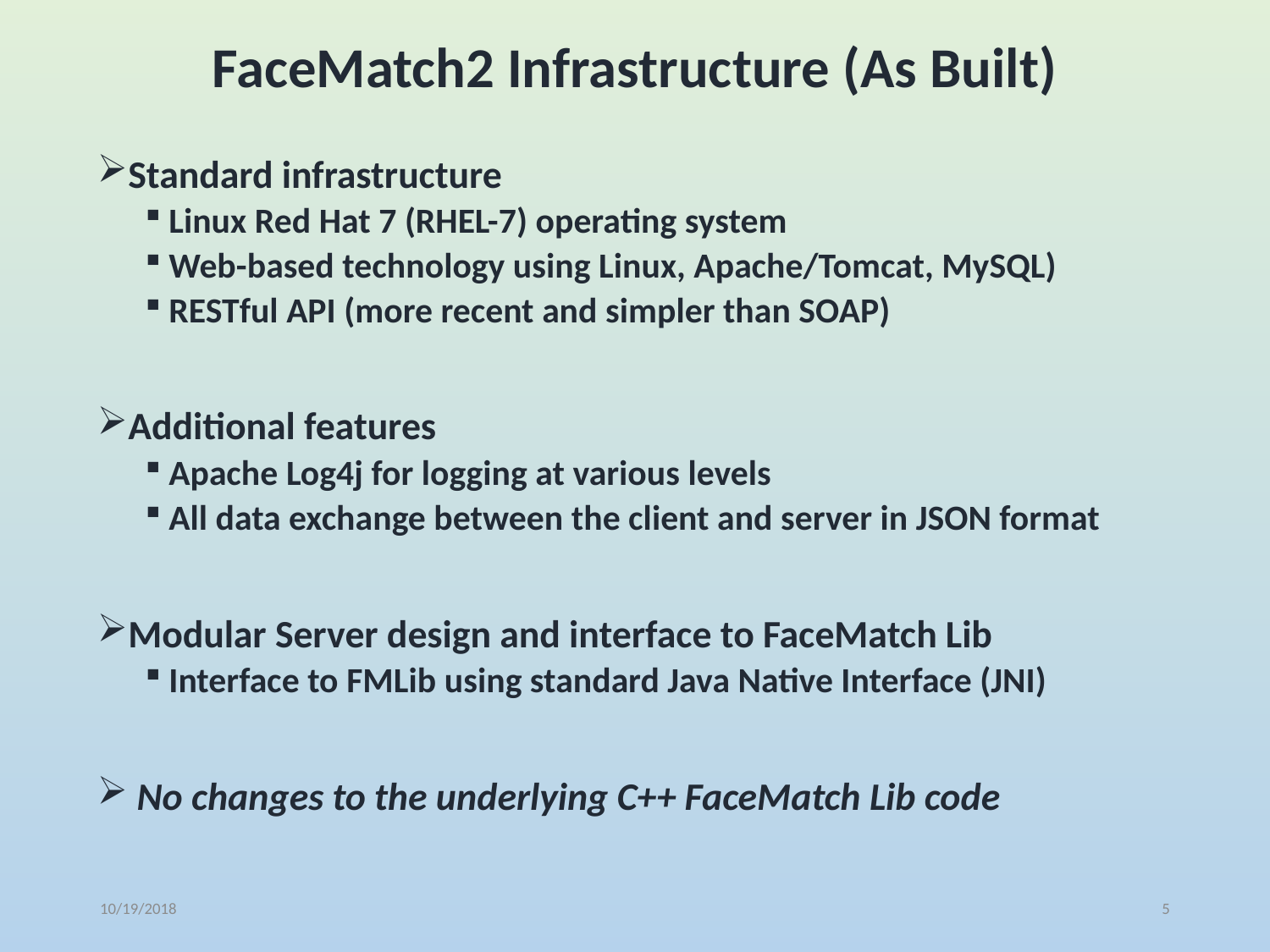

# FaceMatch2 Infrastructure (As Built)
Standard infrastructure
Linux Red Hat 7 (RHEL-7) operating system
Web-based technology using Linux, Apache/Tomcat, MySQL)
RESTful API (more recent and simpler than SOAP)

Additional features
Apache Log4j for logging at various levels
All data exchange between the client and server in JSON format

Modular Server design and interface to FaceMatch Lib
Interface to FMLib using standard Java Native Interface (JNI)

 No changes to the underlying C++ FaceMatch Lib code

10/19/2018

5